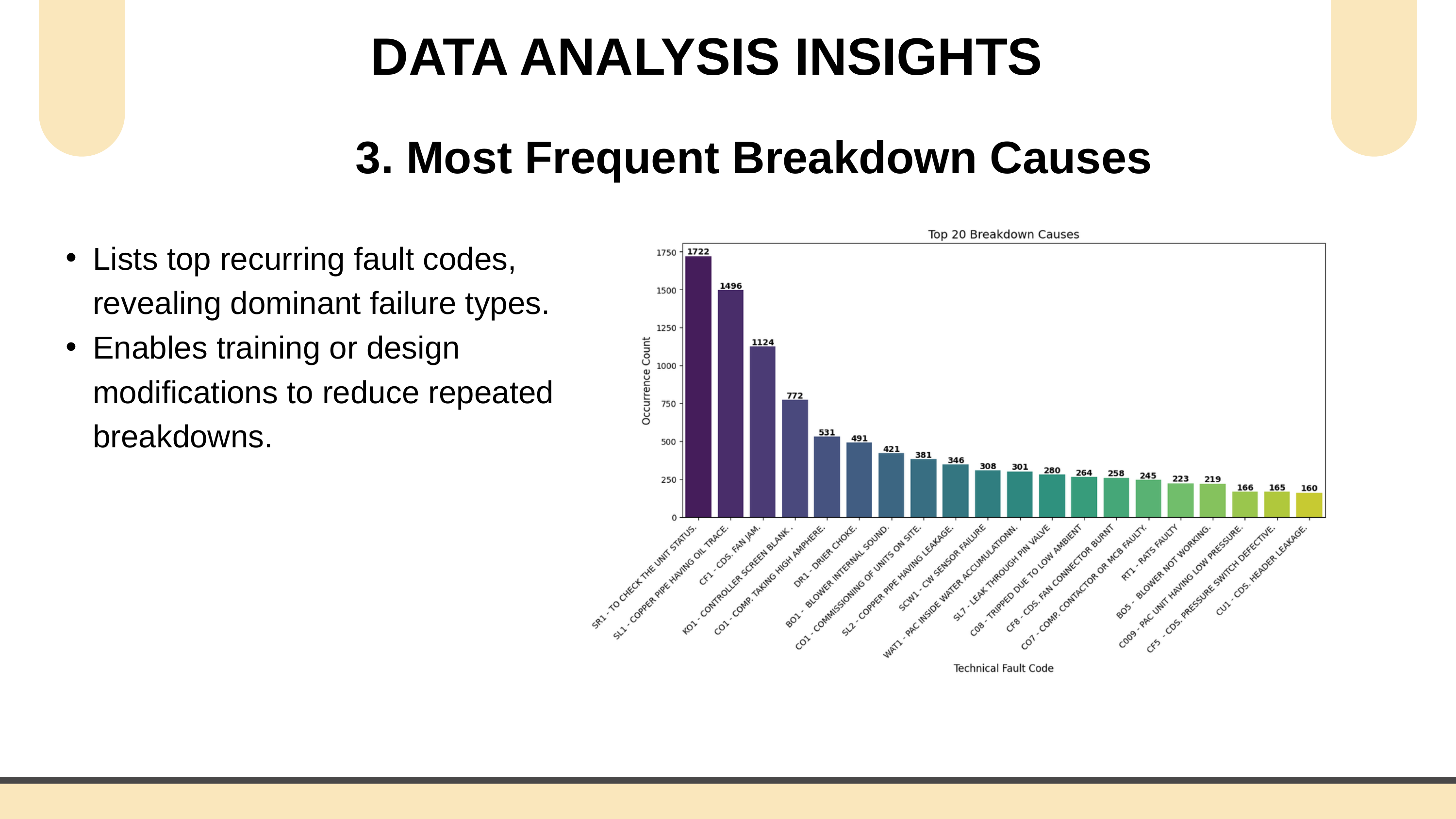

DATA ANALYSIS INSIGHTS
3. Most Frequent Breakdown Causes

Lists top recurring fault codes, revealing dominant failure types.
Enables training or design modifications to reduce repeated breakdowns.